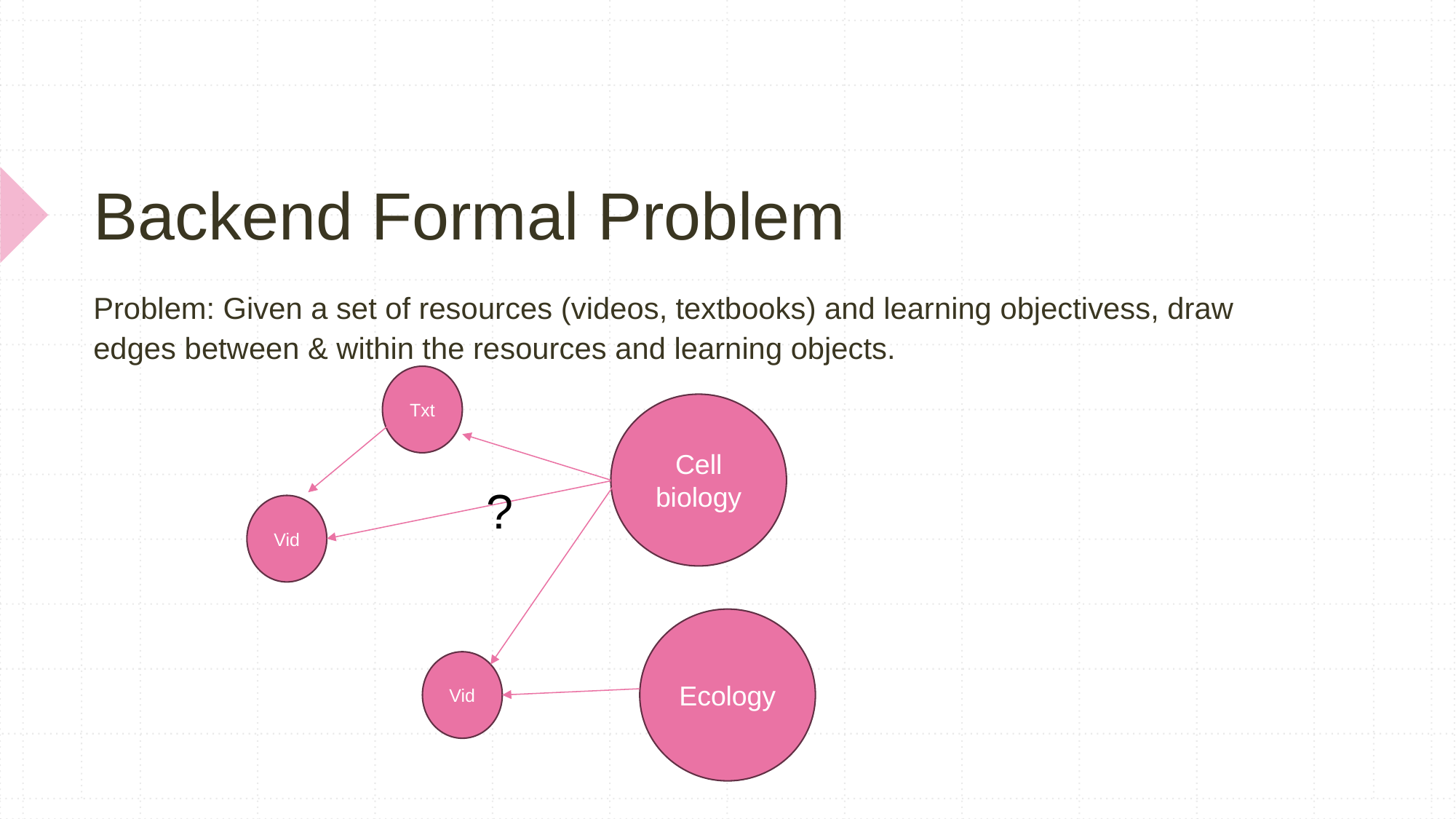

# Backend Formal Problem
Problem: Given a set of resources (videos, textbooks) and learning objectivess, draw edges between & within the resources and learning objects.
Txt
Cell biology
?
Vid
Ecology
Vid